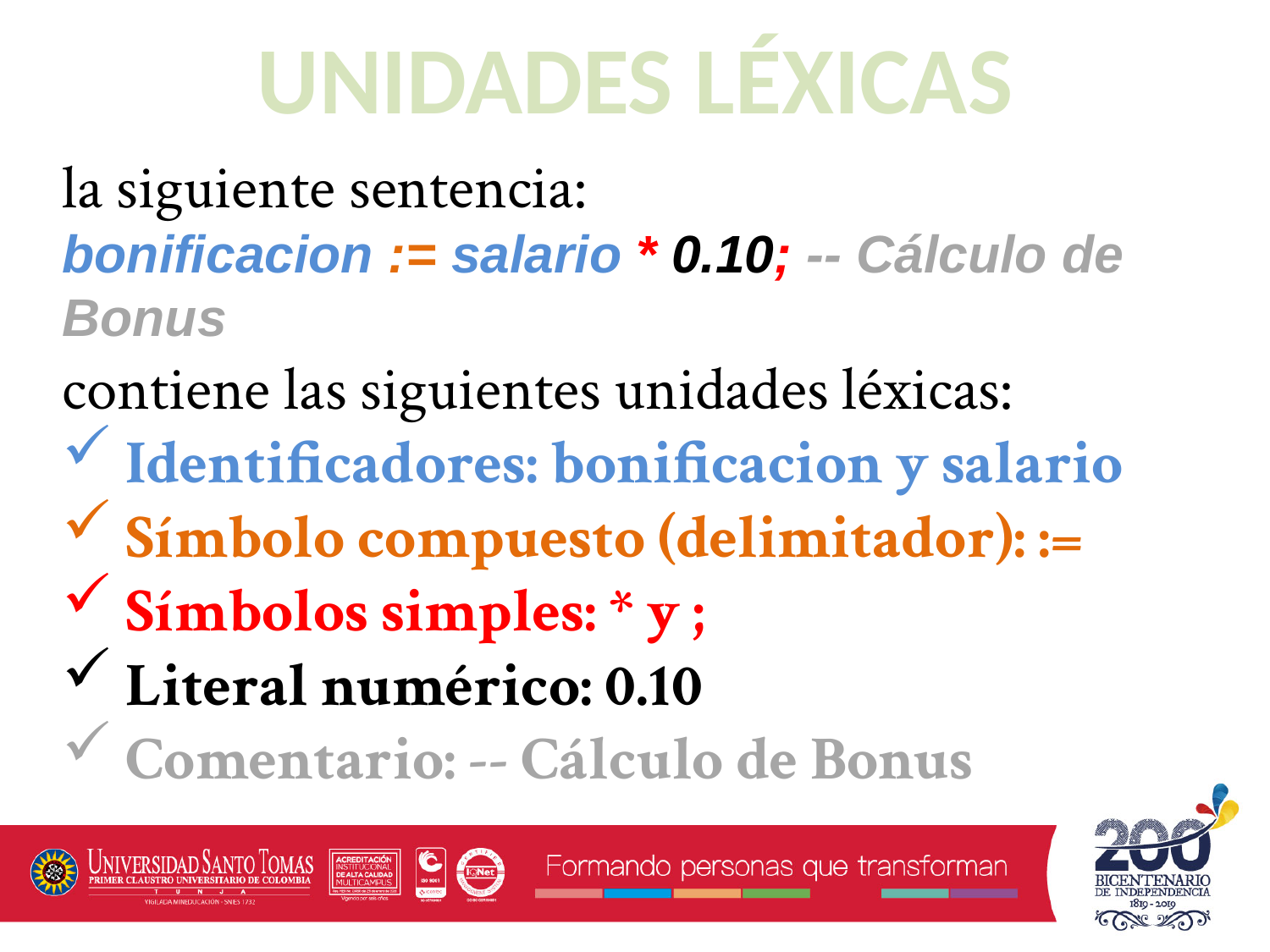

UNIDADES LÉXICAS
la siguiente sentencia:
bonificacion := salario * 0.10; -- Cálculo de Bonus
contiene las siguientes unidades léxicas:
Identificadores: bonificacion y salario
Símbolo compuesto (delimitador): :=
Símbolos simples: * y ;
Literal numérico: 0.10
Comentario: -- Cálculo de Bonus